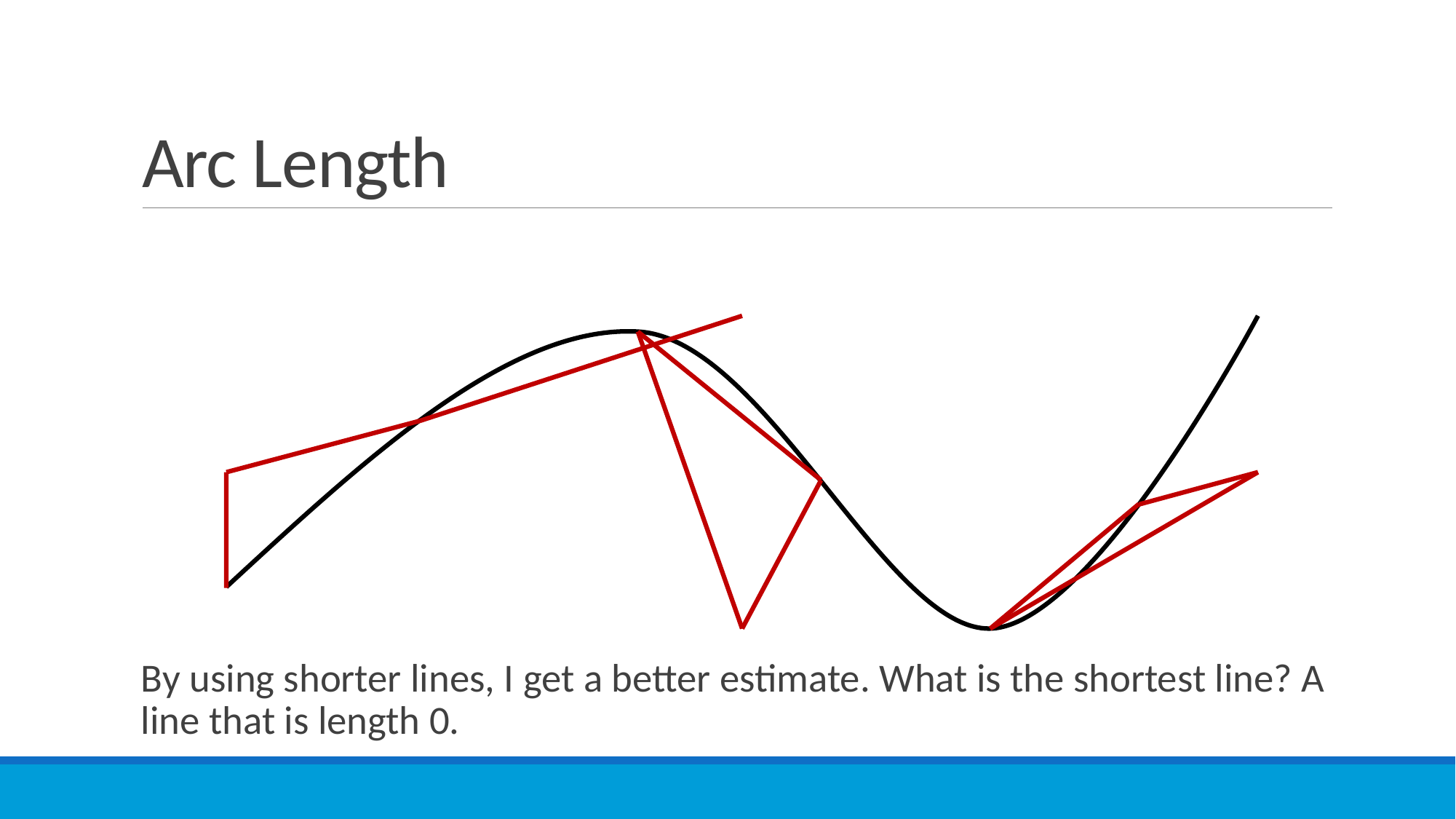

# Arc Length

By using shorter lines, I get a better estimate. What is the shortest line? A line that is length 0.